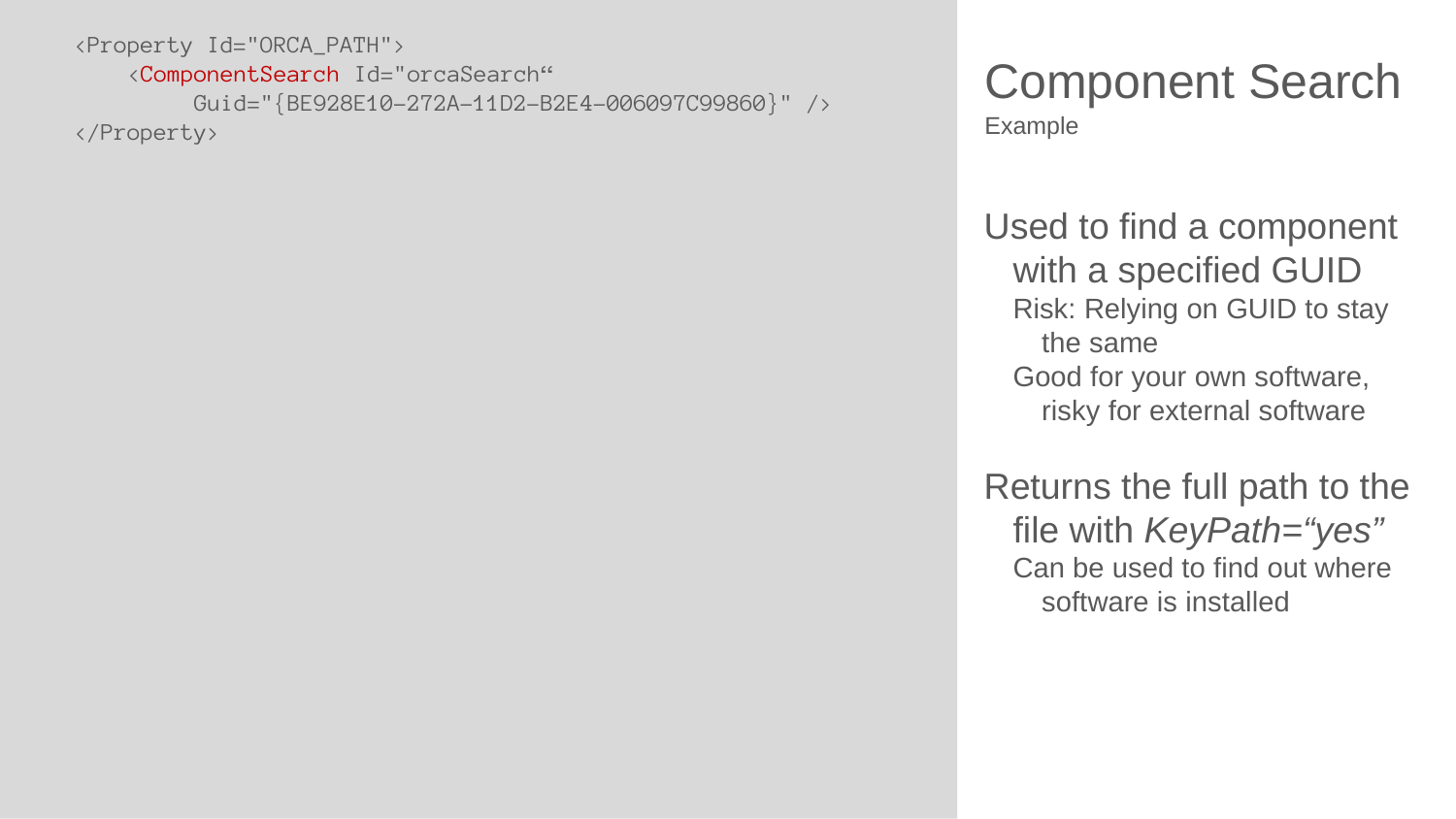

<Property Id="ORCA_PATH">
    <ComponentSearch Id="orcaSearch“
         Guid="{BE928E10-272A-11D2-B2E4-006097C99860}" />
</Property>
# Component Search
Example
Used to find a component with a specified GUID
Risk: Relying on GUID to stay the same
Good for your own software, risky for external software
Returns the full path to the file with KeyPath=“yes”
Can be used to find out where software is installed